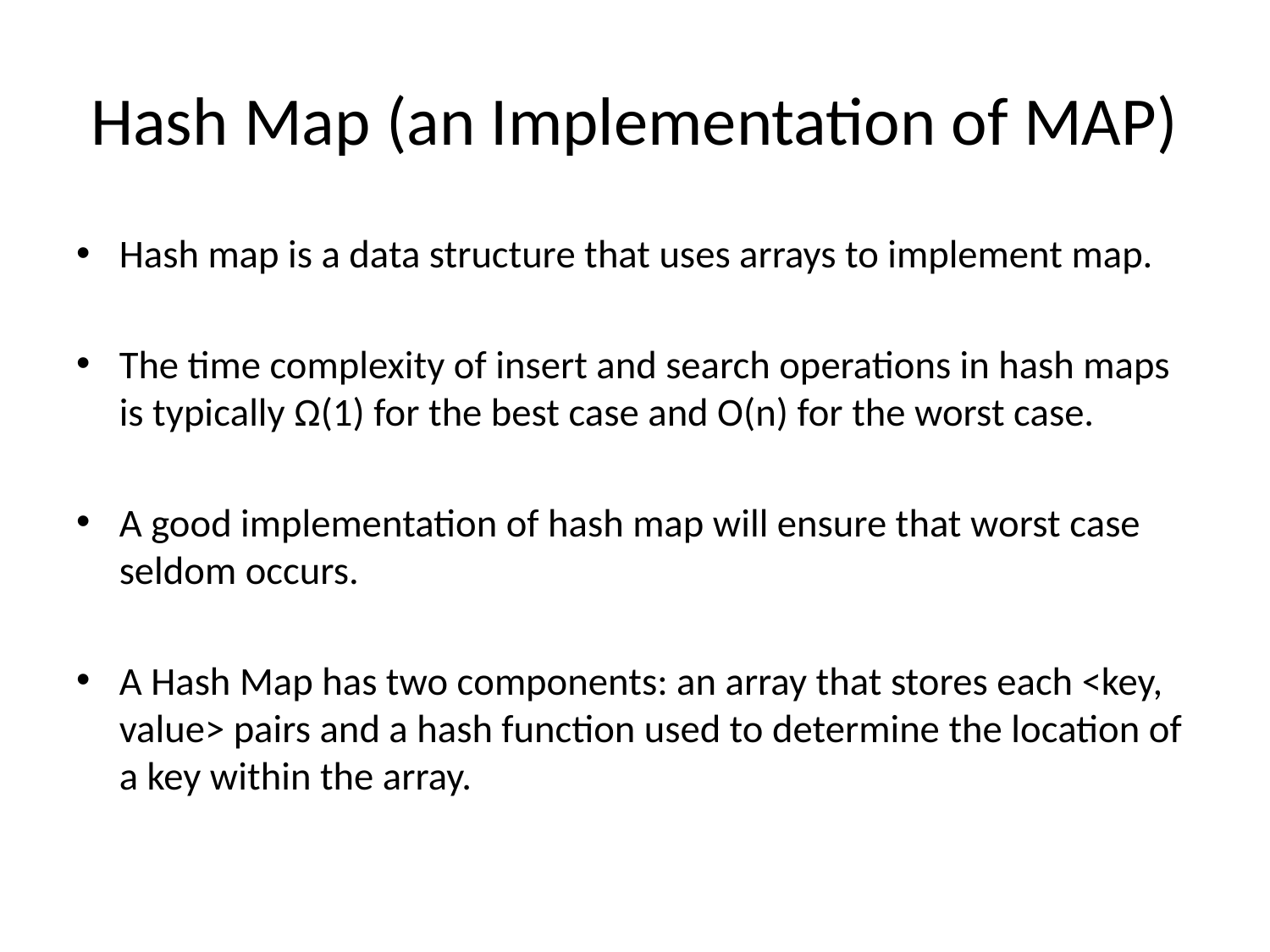

# Hash Map (an Implementation of MAP)
Hash map is a data structure that uses arrays to implement map.

The time complexity of insert and search operations in hash maps is typically Ω(1) for the best case and O(n) for the worst case.

A good implementation of hash map will ensure that worst case seldom occurs.

A Hash Map has two components: an array that stores each <key, value> pairs and a hash function used to determine the location of a key within the array.